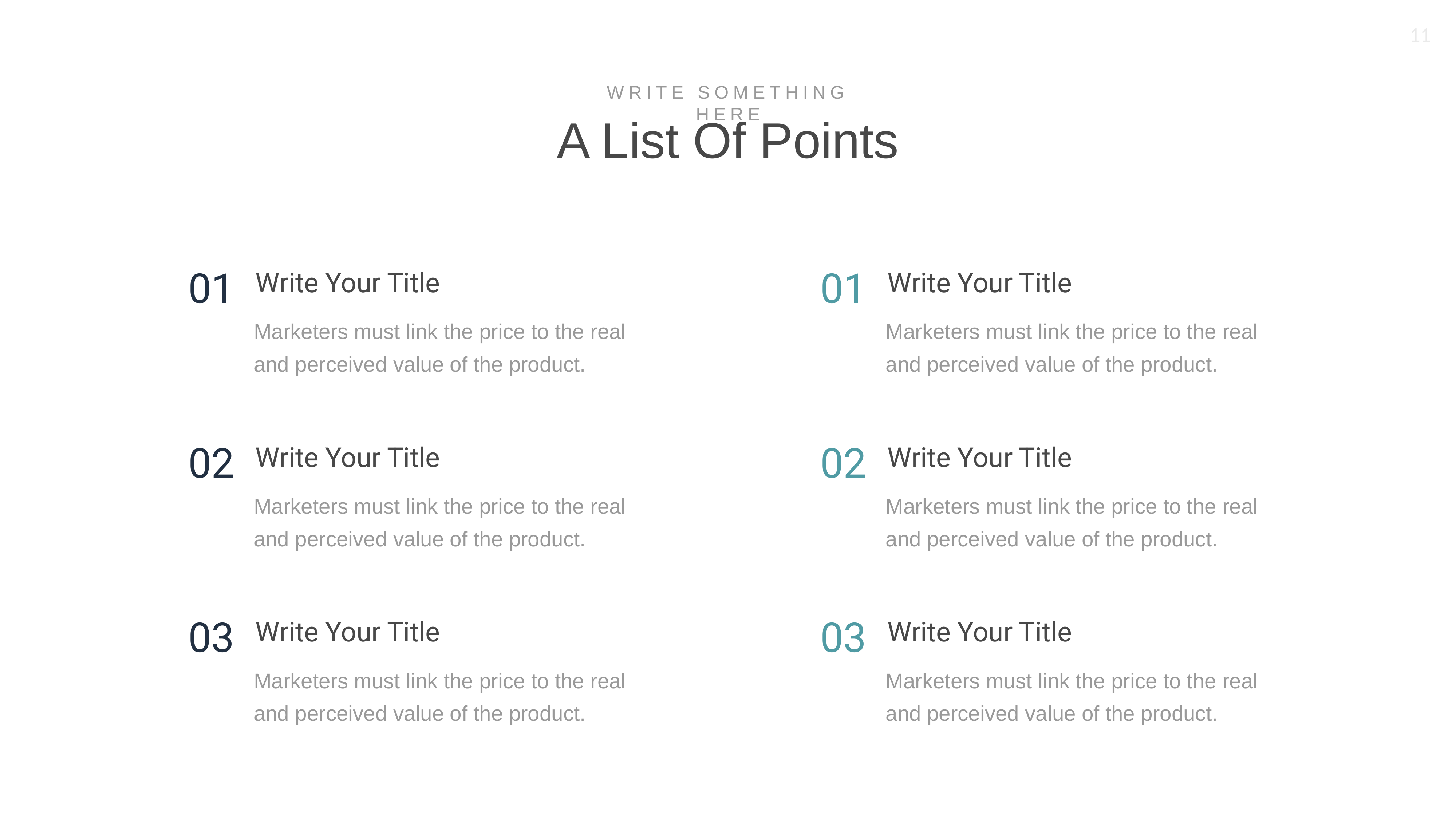

WRITE SOMETHING HERE
A List Of Points
01
01
Write Your Title
Marketers must link the price to the real and perceived value of the product.
Write Your Title
Marketers must link the price to the real and perceived value of the product.
02
02
Write Your Title
Marketers must link the price to the real and perceived value of the product.
Write Your Title
Marketers must link the price to the real and perceived value of the product.
03
03
Write Your Title
Marketers must link the price to the real and perceived value of the product.
Write Your Title
Marketers must link the price to the real and perceived value of the product.